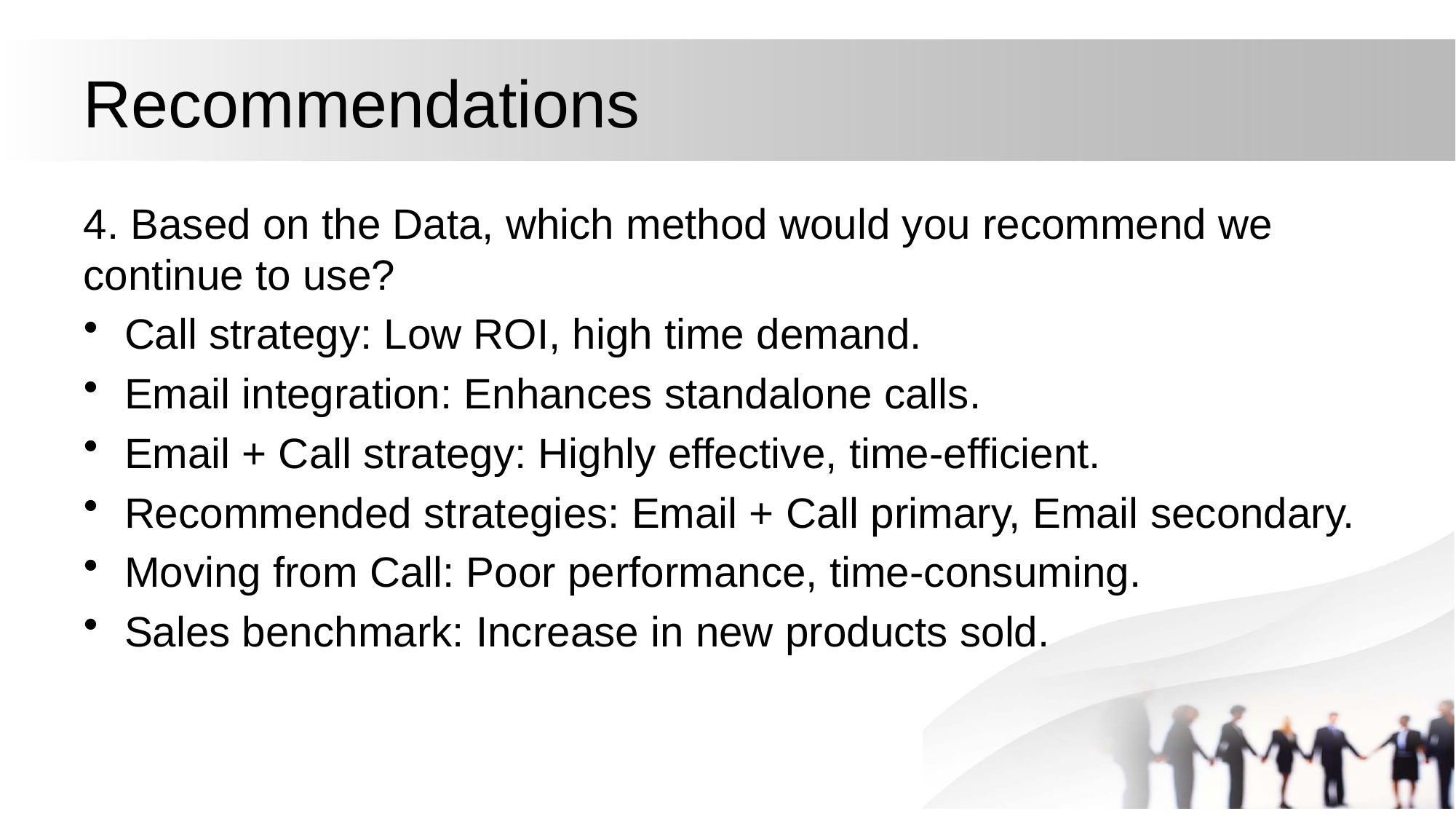

# Recommendations
4. Based on the Data, which method would you recommend we continue to use?
Call strategy: Low ROI, high time demand.
Email integration: Enhances standalone calls.
Email + Call strategy: Highly effective, time-efficient.
Recommended strategies: Email + Call primary, Email secondary.
Moving from Call: Poor performance, time-consuming.
Sales benchmark: Increase in new products sold.